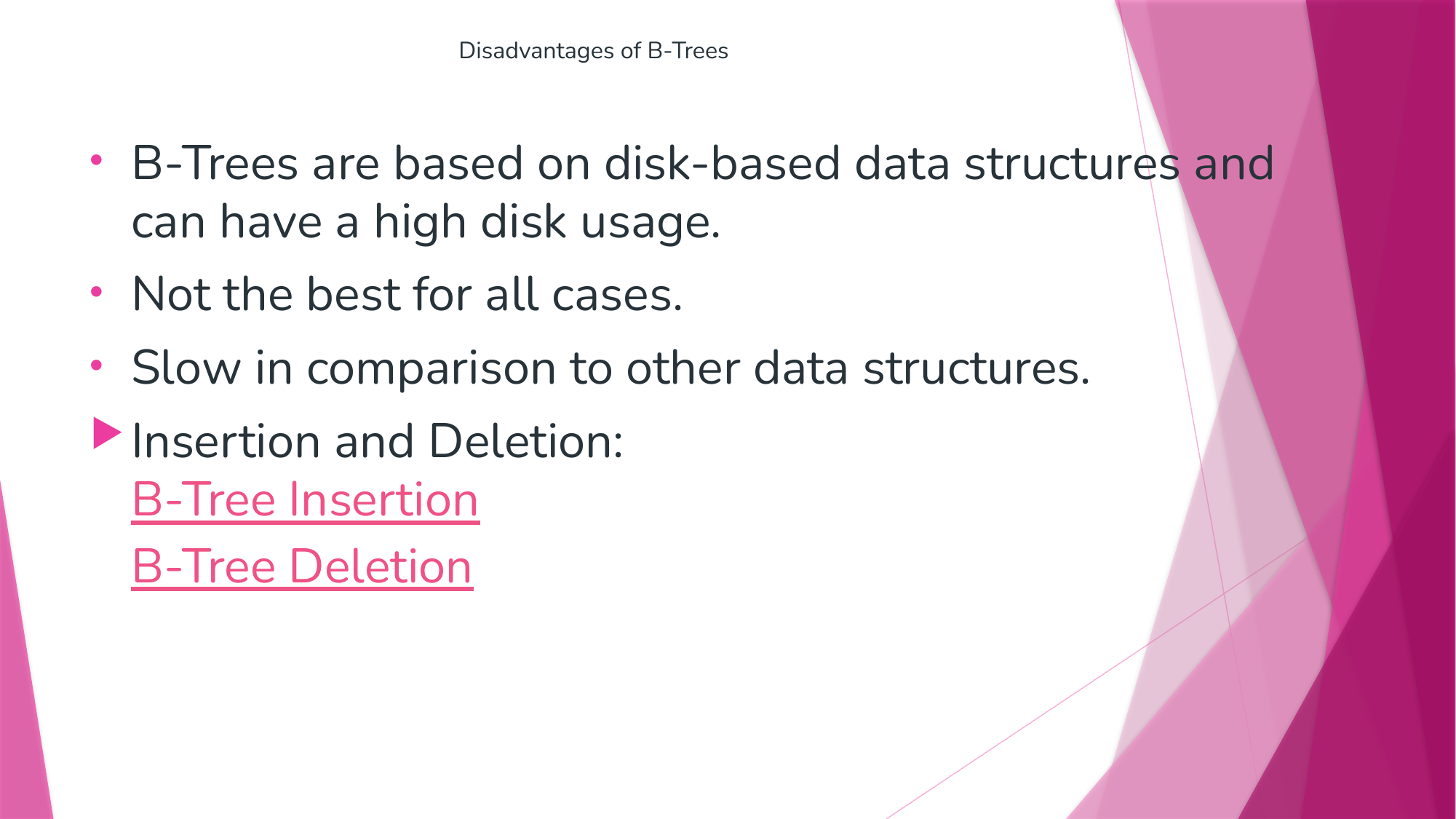

# Disadvantages of B-Trees
B-Trees are based on disk-based data structures and can have a high disk usage.
Not the best for all cases.
Slow in comparison to other data structures.
Insertion and Deletion:
B-Tree Insertion 
B-Tree Deletion